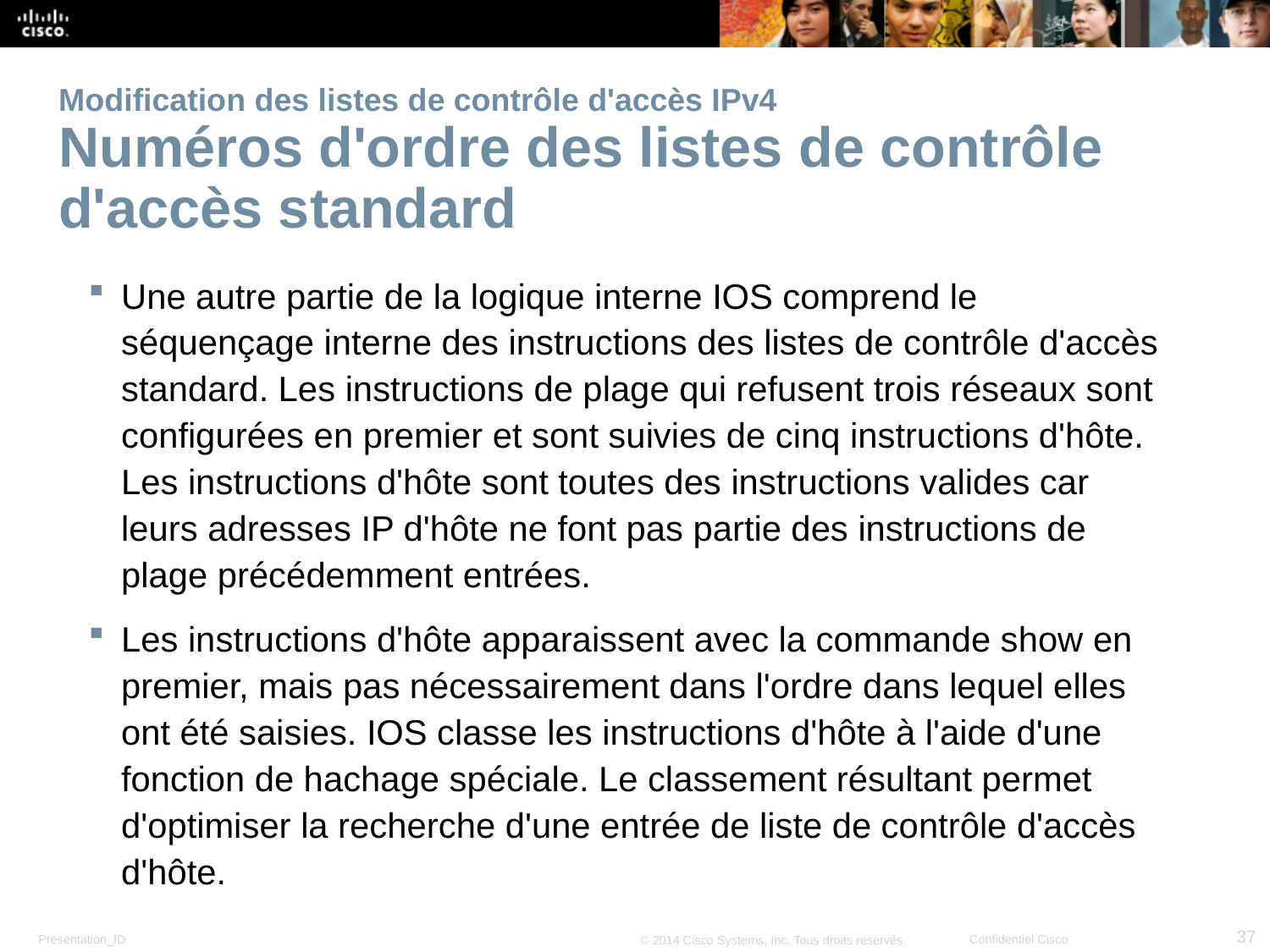

# Modification des listes de contrôle d'accès IPv4 Numéros d'ordre des listes de contrôle d'accès standard
Une autre partie de la logique interne IOS comprend le séquençage interne des instructions des listes de contrôle d'accès standard. Les instructions de plage qui refusent trois réseaux sont configurées en premier et sont suivies de cinq instructions d'hôte. Les instructions d'hôte sont toutes des instructions valides car leurs adresses IP d'hôte ne font pas partie des instructions de plage précédemment entrées.
Les instructions d'hôte apparaissent avec la commande show en premier, mais pas nécessairement dans l'ordre dans lequel elles ont été saisies. IOS classe les instructions d'hôte à l'aide d'une fonction de hachage spéciale. Le classement résultant permet d'optimiser la recherche d'une entrée de liste de contrôle d'accès d'hôte.